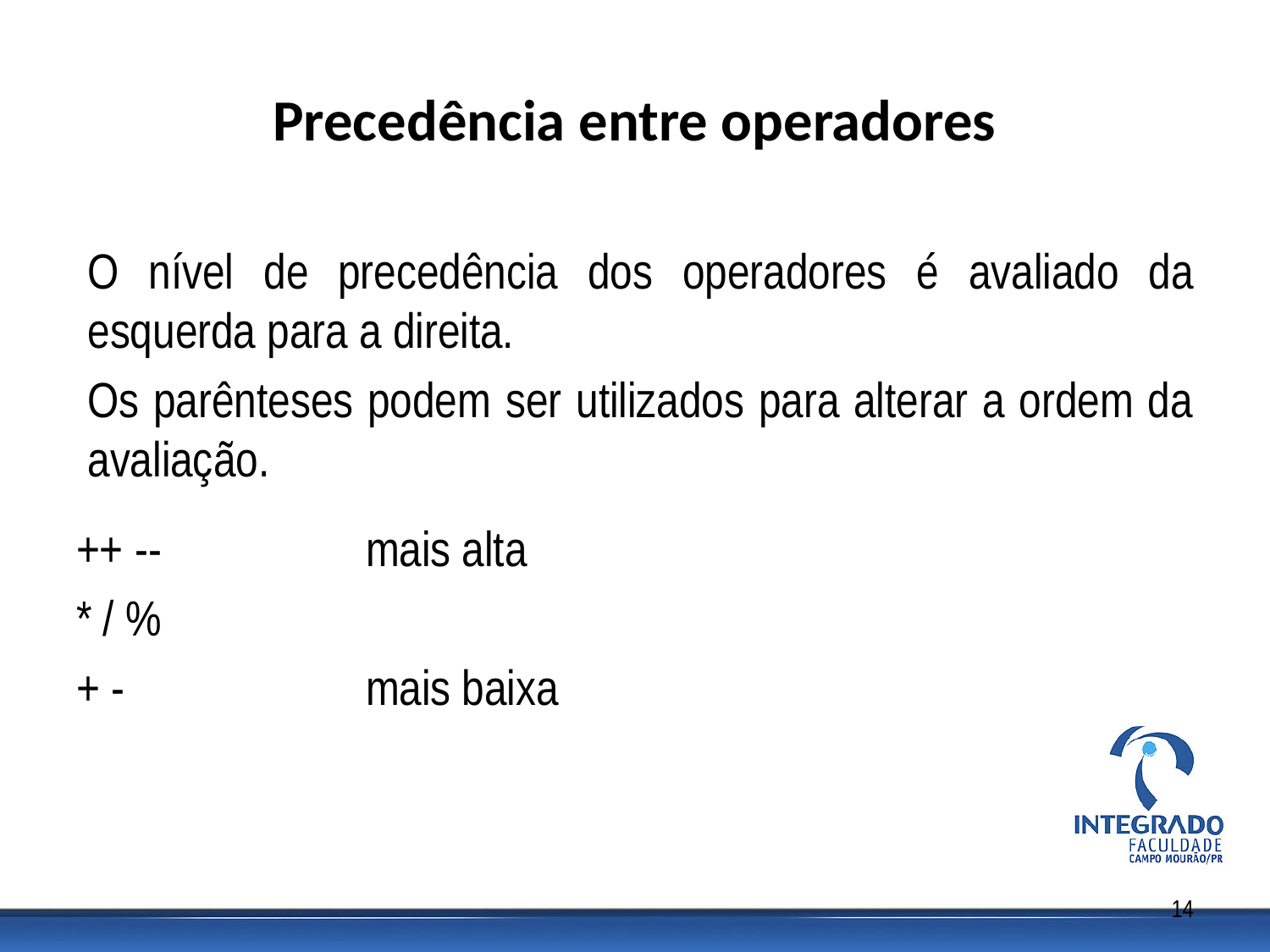

# Precedência entre operadores

O nível de precedência dos operadores é avaliado da esquerda para a direita.
Os parênteses podem ser utilizados para alterar a ordem da avaliação.
++ --		mais alta
* / %
+ -		mais baixa

14